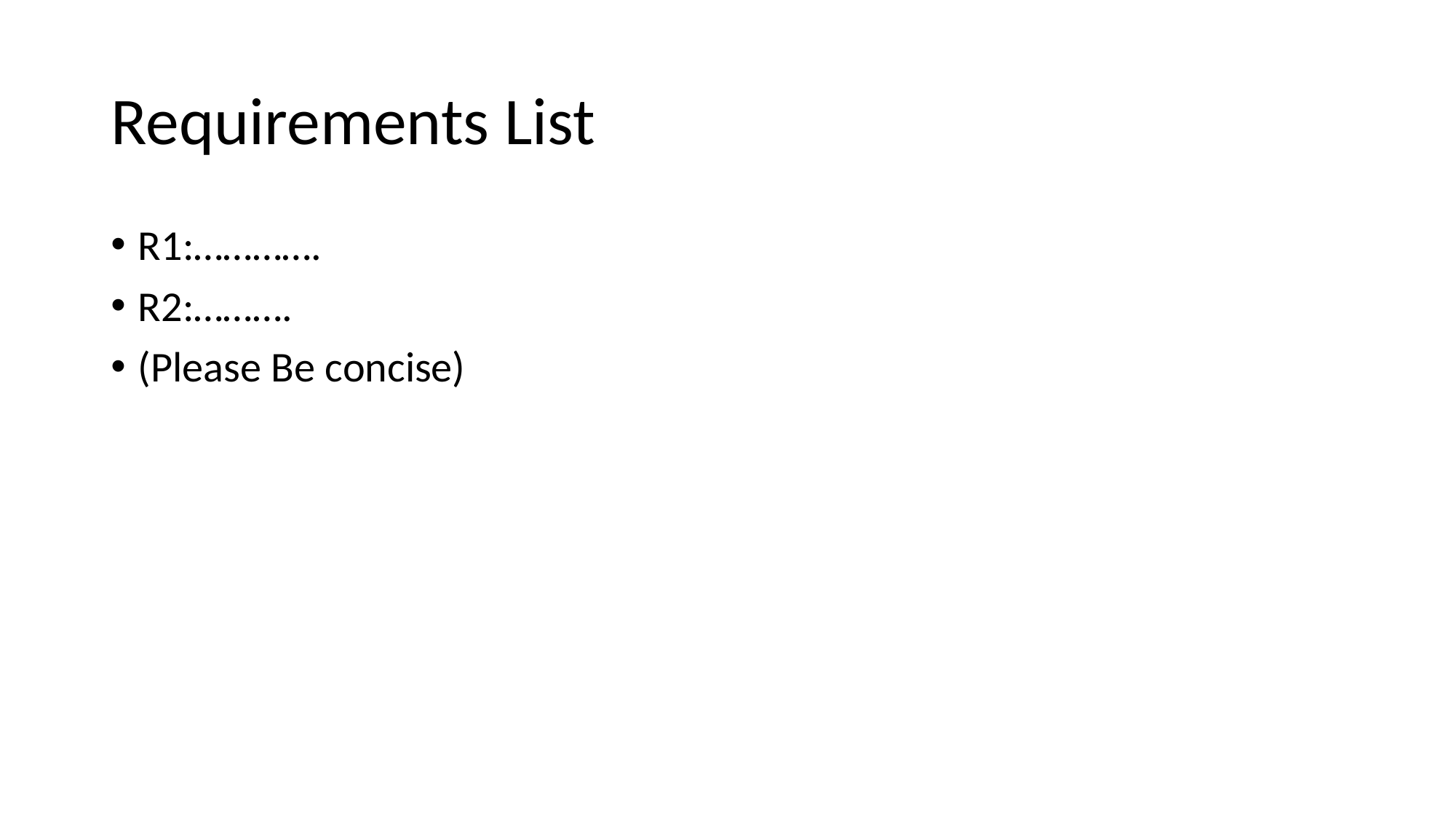

# Requirements List
R1:………….
R2:……….
(Please Be concise)